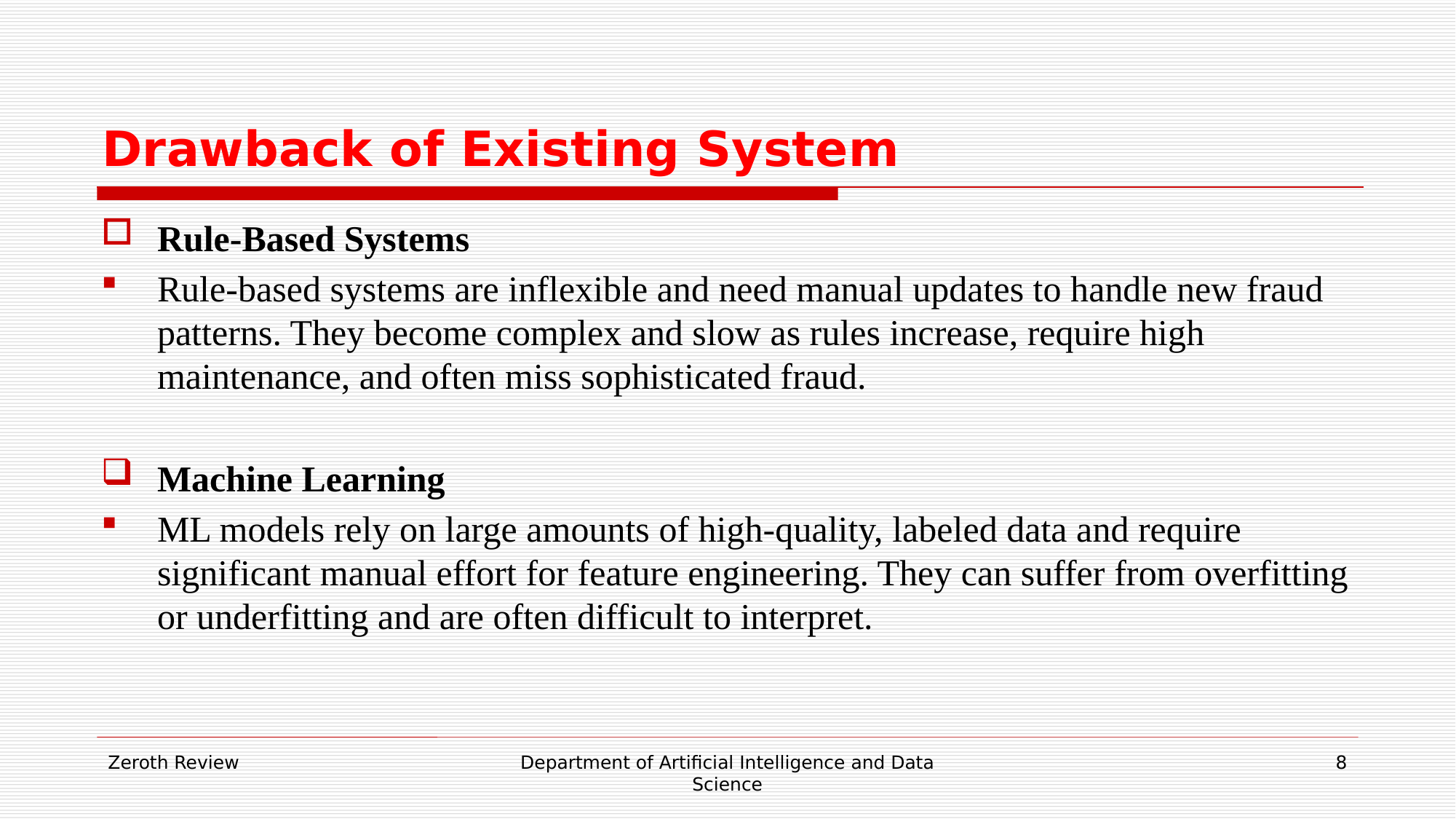

# Drawback of Existing System
Rule-Based Systems
Rule-based systems are inflexible and need manual updates to handle new fraud patterns. They become complex and slow as rules increase, require high maintenance, and often miss sophisticated fraud.

Machine Learning
ML models rely on large amounts of high-quality, labeled data and require significant manual effort for feature engineering. They can suffer from overfitting or underfitting and are often difficult to interpret.

Zeroth Review
Department of Artificial Intelligence and Data Science
8